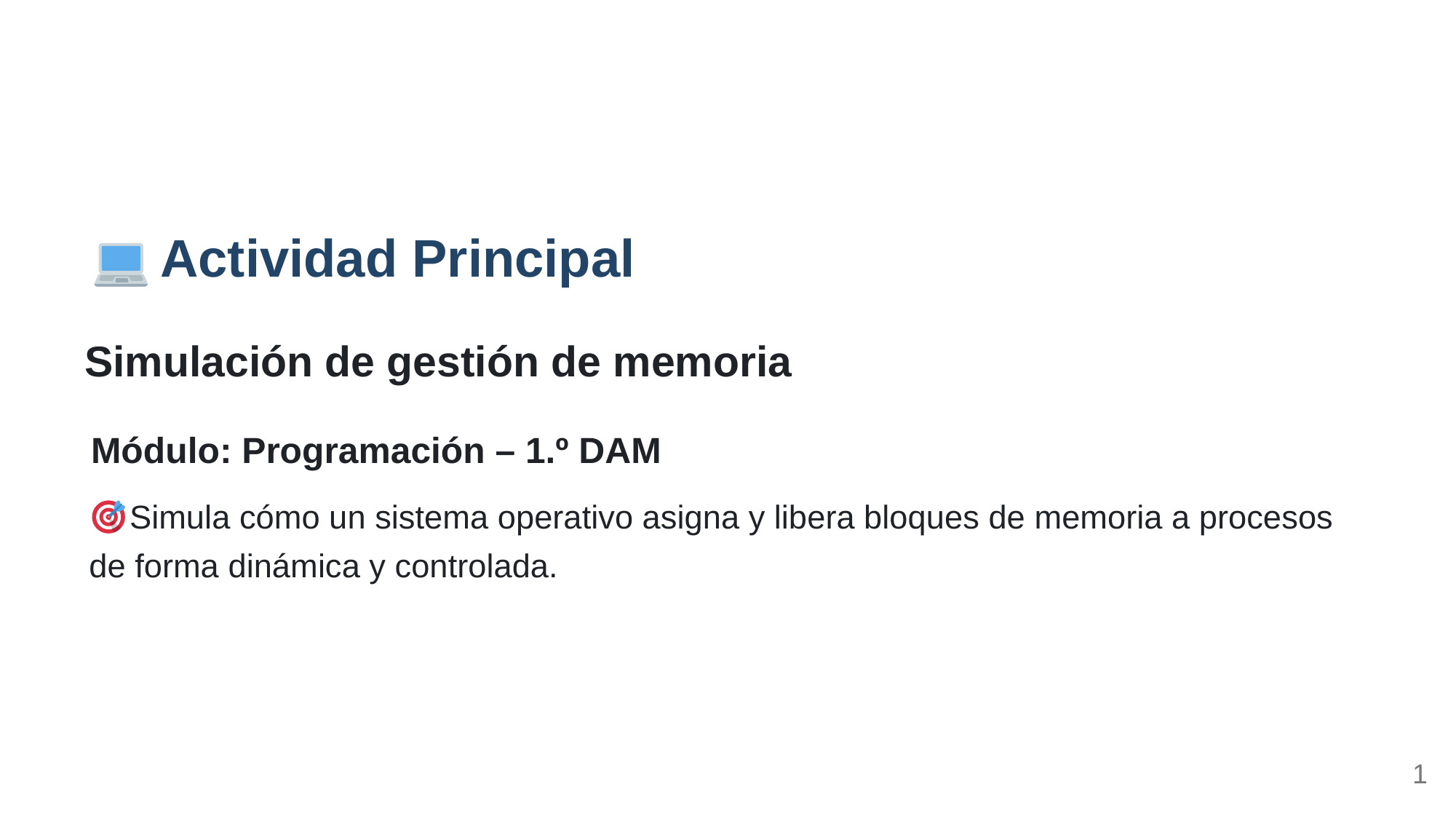

Actividad Principal

Simulación de gestión de memoria
Módulo: Programación – 1.º DAM
 Simula cómo un sistema operativo asigna y libera bloques de memoria a procesos

de forma dinámica y controlada.
1